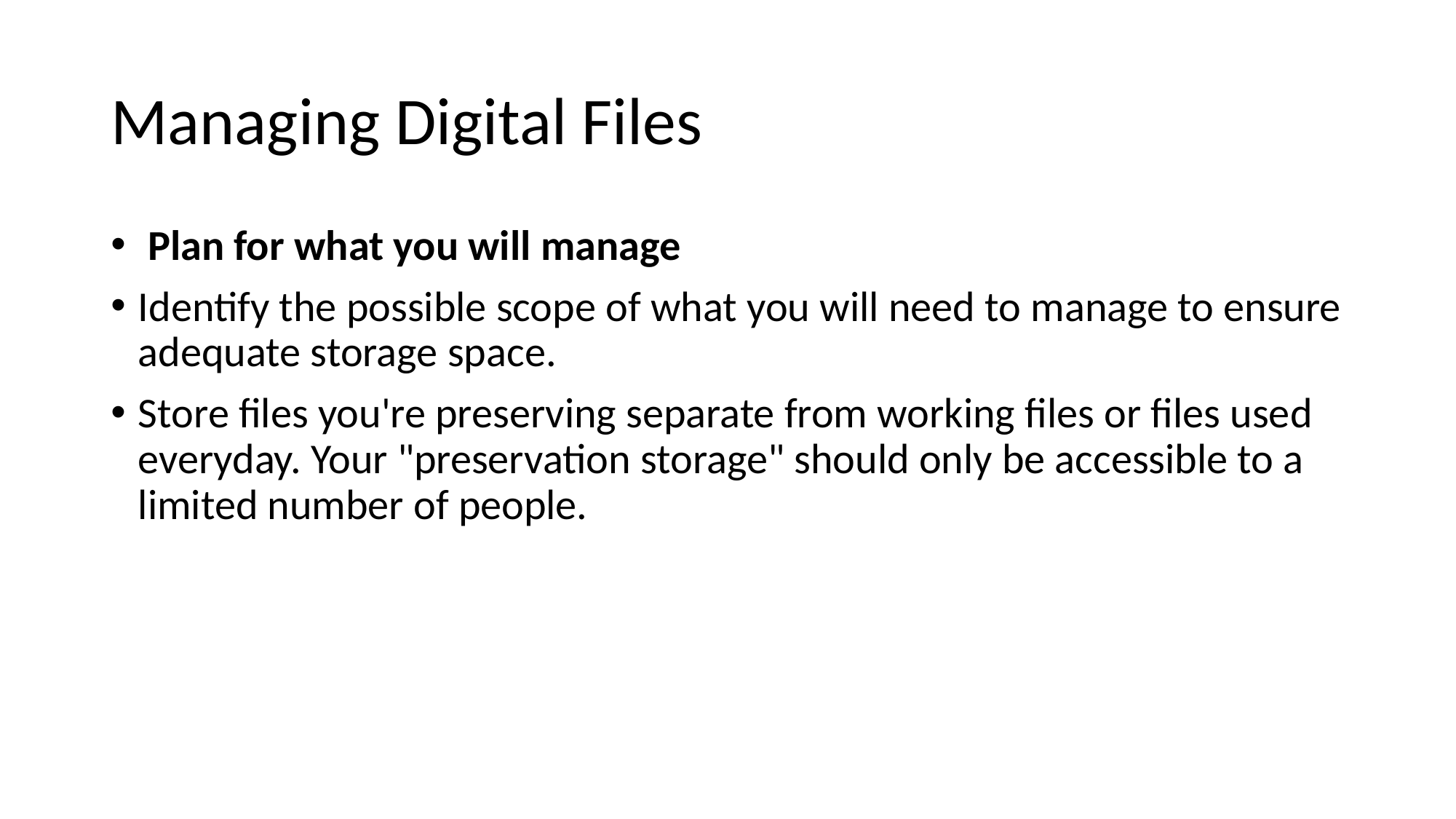

# Managing Digital Files
 Plan for what you will manage
Identify the possible scope of what you will need to manage to ensure adequate storage space.
Store files you're preserving separate from working files or files used everyday. Your "preservation storage" should only be accessible to a limited number of people.